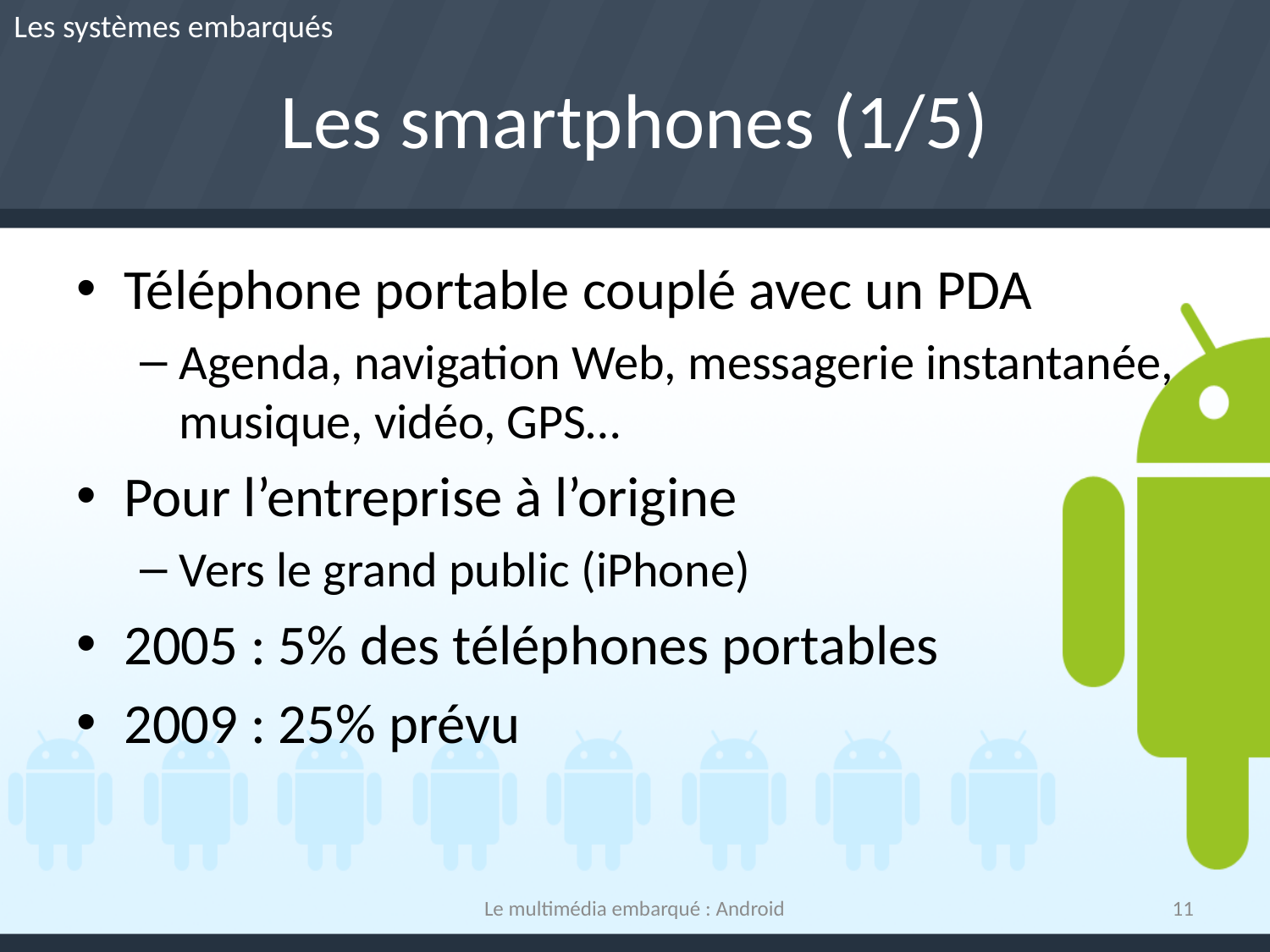

Les systèmes embarqués
# Les smartphones (1/5)
Téléphone portable couplé avec un PDA
Agenda, navigation Web, messagerie instantanée, musique, vidéo, GPS…
Pour l’entreprise à l’origine
Vers le grand public (iPhone)
2005 : 5% des téléphones portables
2009 : 25% prévu
Le multimédia embarqué : Android
11